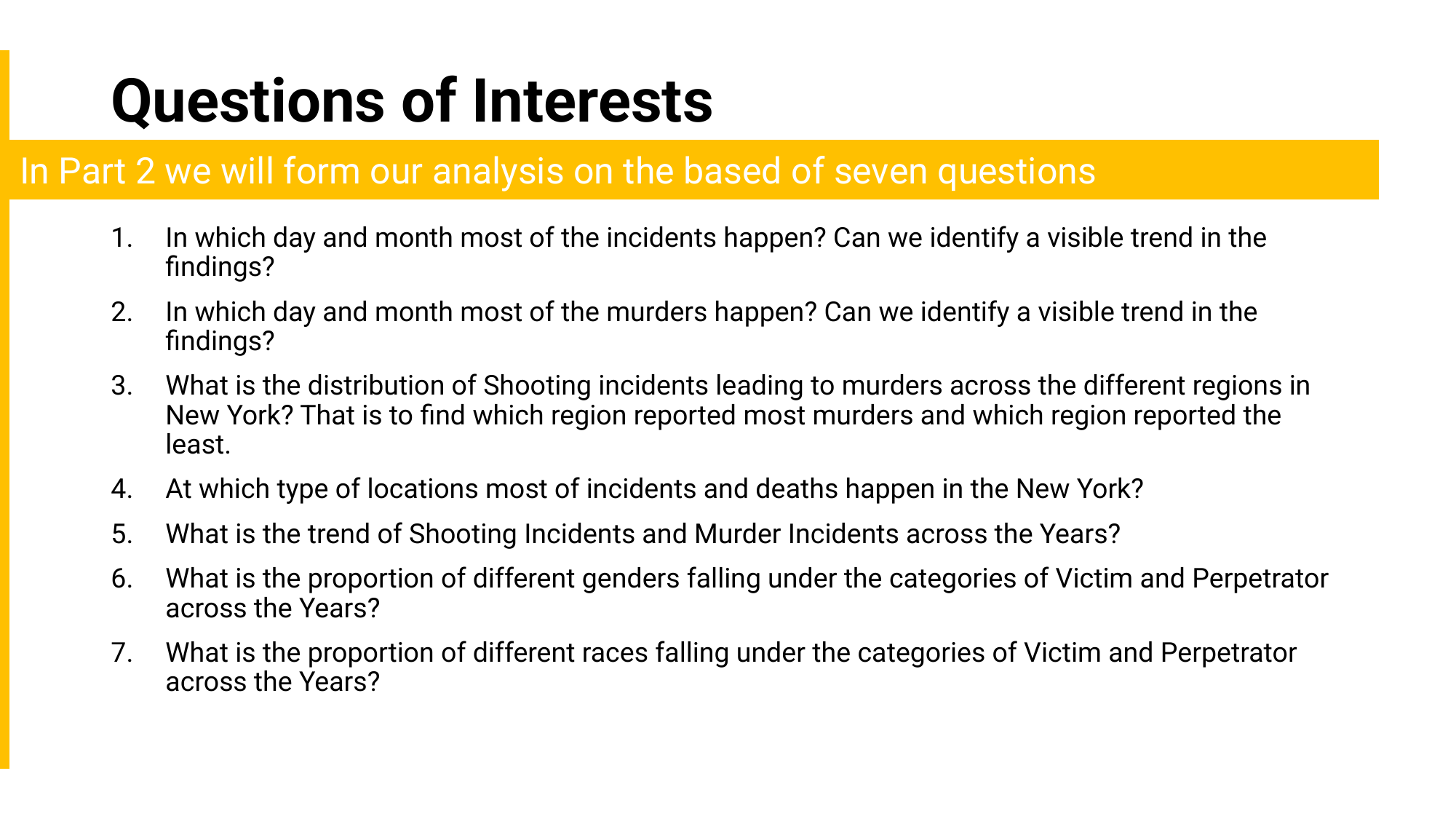

# Questions of Interests

In Part 2 we will form our analysis on the based of seven questions
In which day and month most of the incidents happen? Can we identify a visible trend in the findings?
In which day and month most of the murders happen? Can we identify a visible trend in the findings?
What is the distribution of Shooting incidents leading to murders across the different regions in New York? That is to find which region reported most murders and which region reported the least.
At which type of locations most of incidents and deaths happen in the New York?
What is the trend of Shooting Incidents and Murder Incidents across the Years?
What is the proportion of different genders falling under the categories of Victim and Perpetrator across the Years?
What is the proportion of different races falling under the categories of Victim and Perpetrator across the Years?